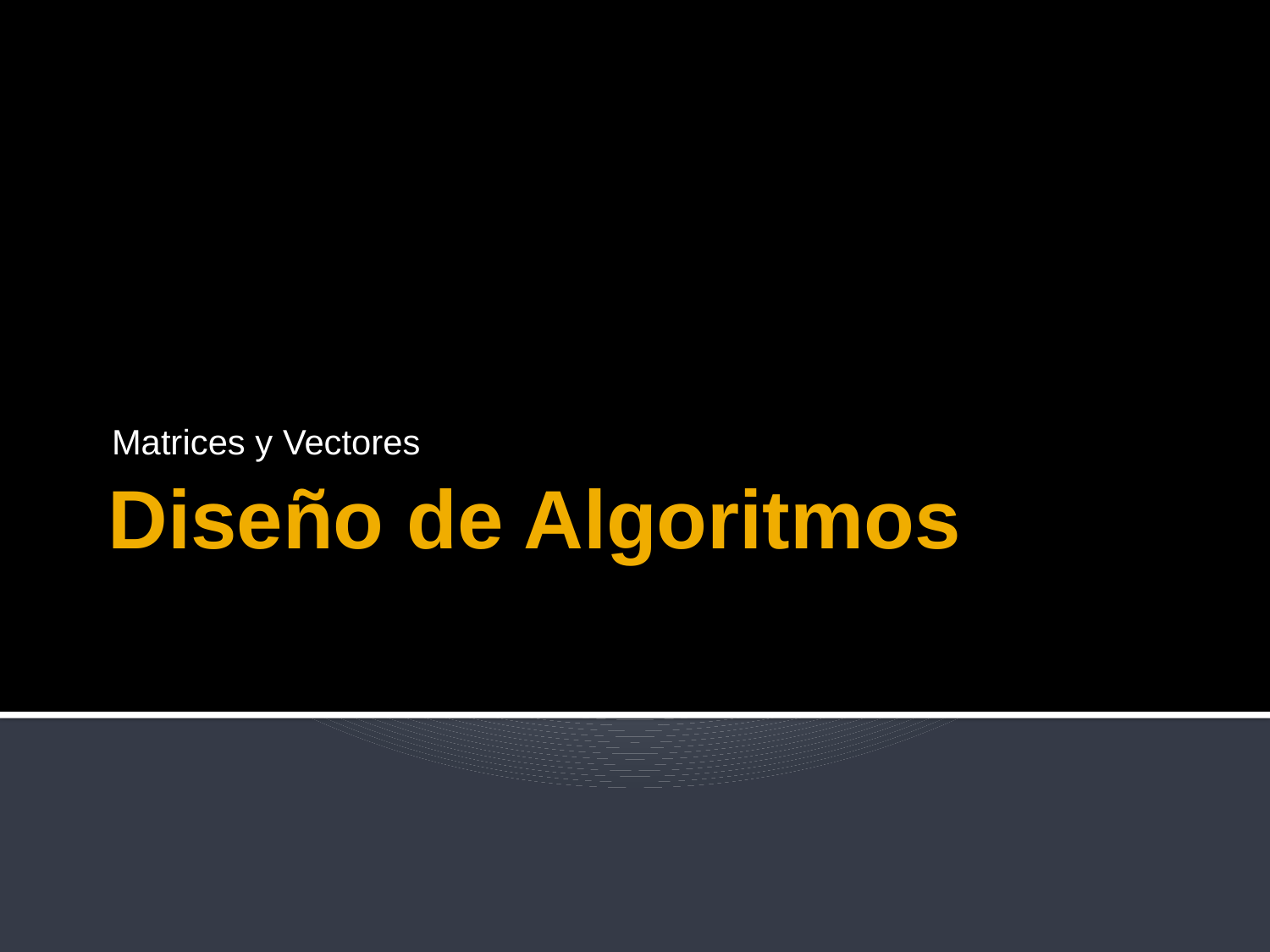

Matrices y Vectores
# Diseño de Algoritmos